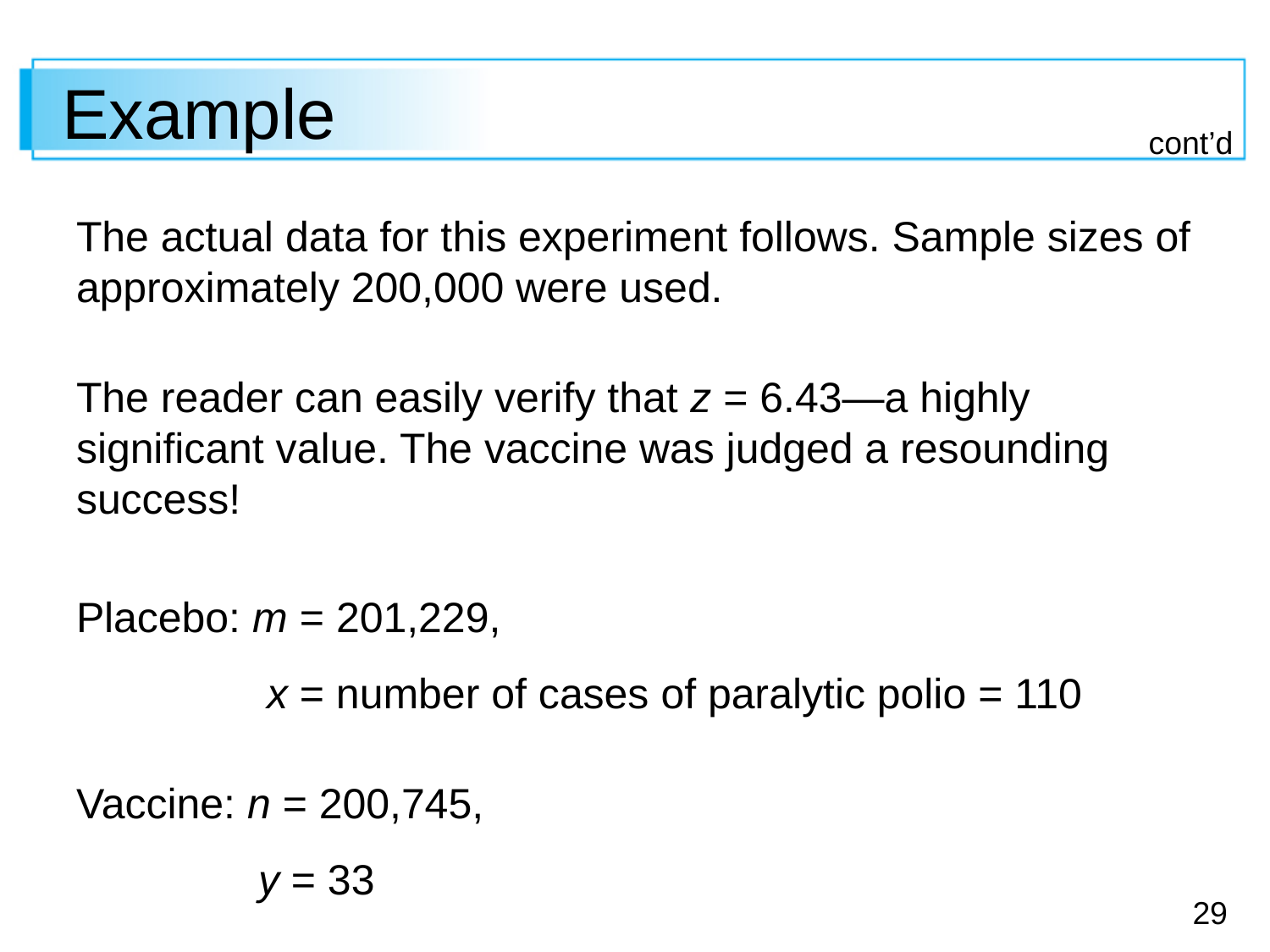

# Example
cont’d
The actual data for this experiment follows. Sample sizes of approximately 200,000 were used.
The reader can easily verify that z = 6.43—a highly significant value. The vaccine was judged a resounding success!

Placebo: m = 201,229,
		x = number of cases of paralytic polio = 110
Vaccine: n = 200,745,
	          y = 33